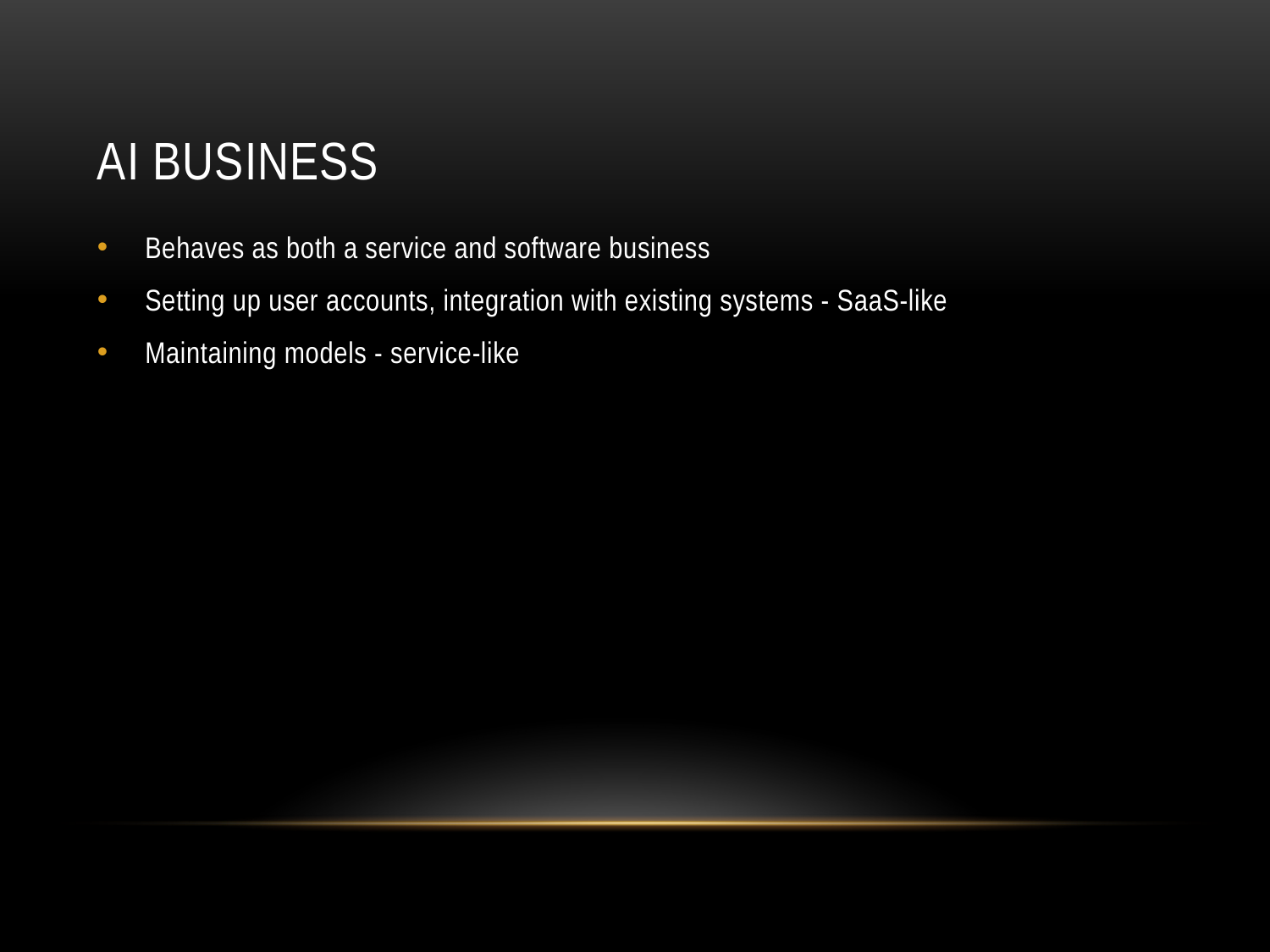

# AI business
Behaves as both a service and software business
Setting up user accounts, integration with existing systems - SaaS-like
Maintaining models - service-like